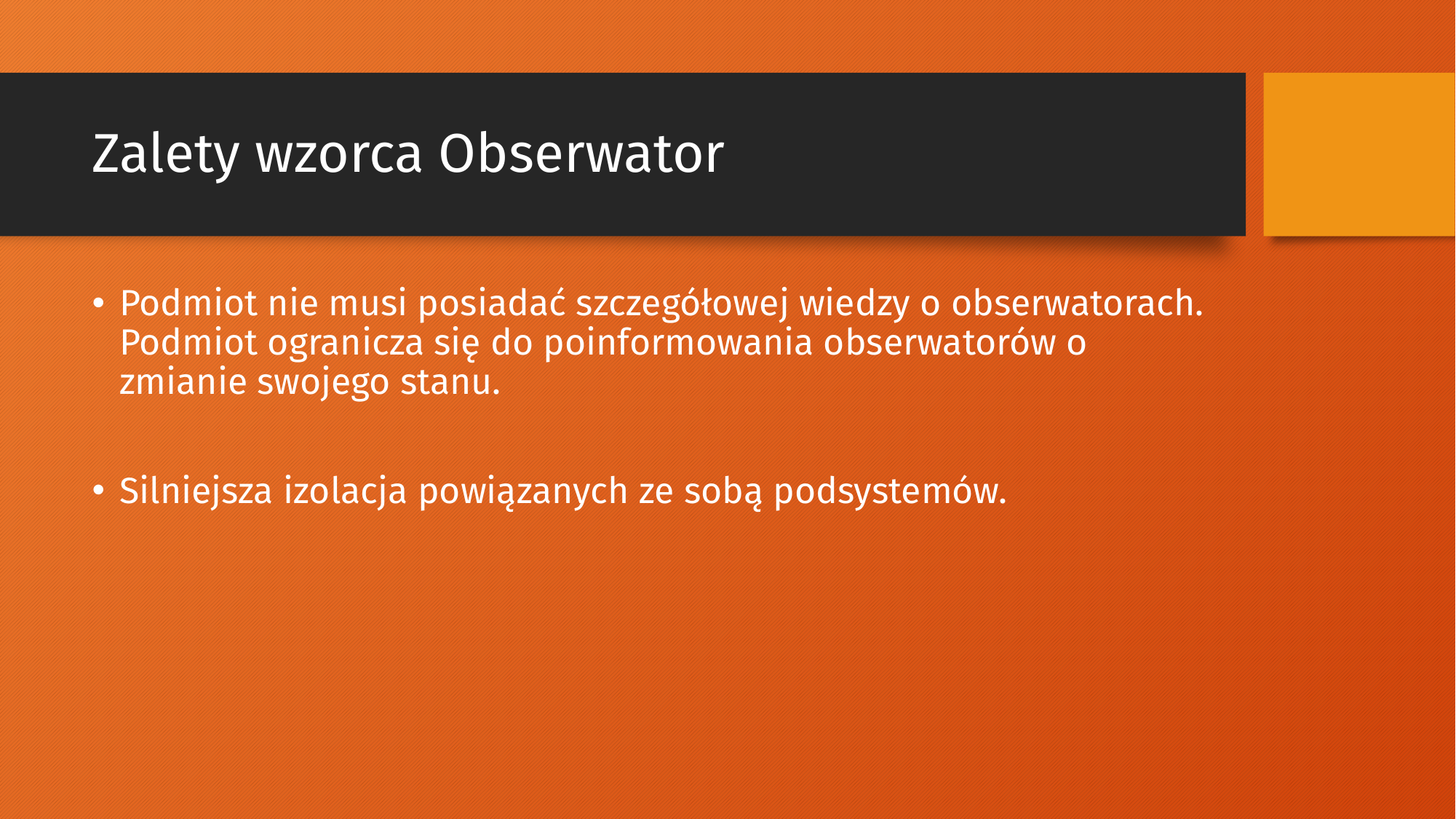

# Zalety wzorca Obserwator
Podmiot nie musi posiadać szczegółowej wiedzy o obserwatorach. Podmiot ogranicza się do poinformowania obserwatorów o zmianie swojego stanu.

Silniejsza izolacja powiązanych ze sobą podsystemów.